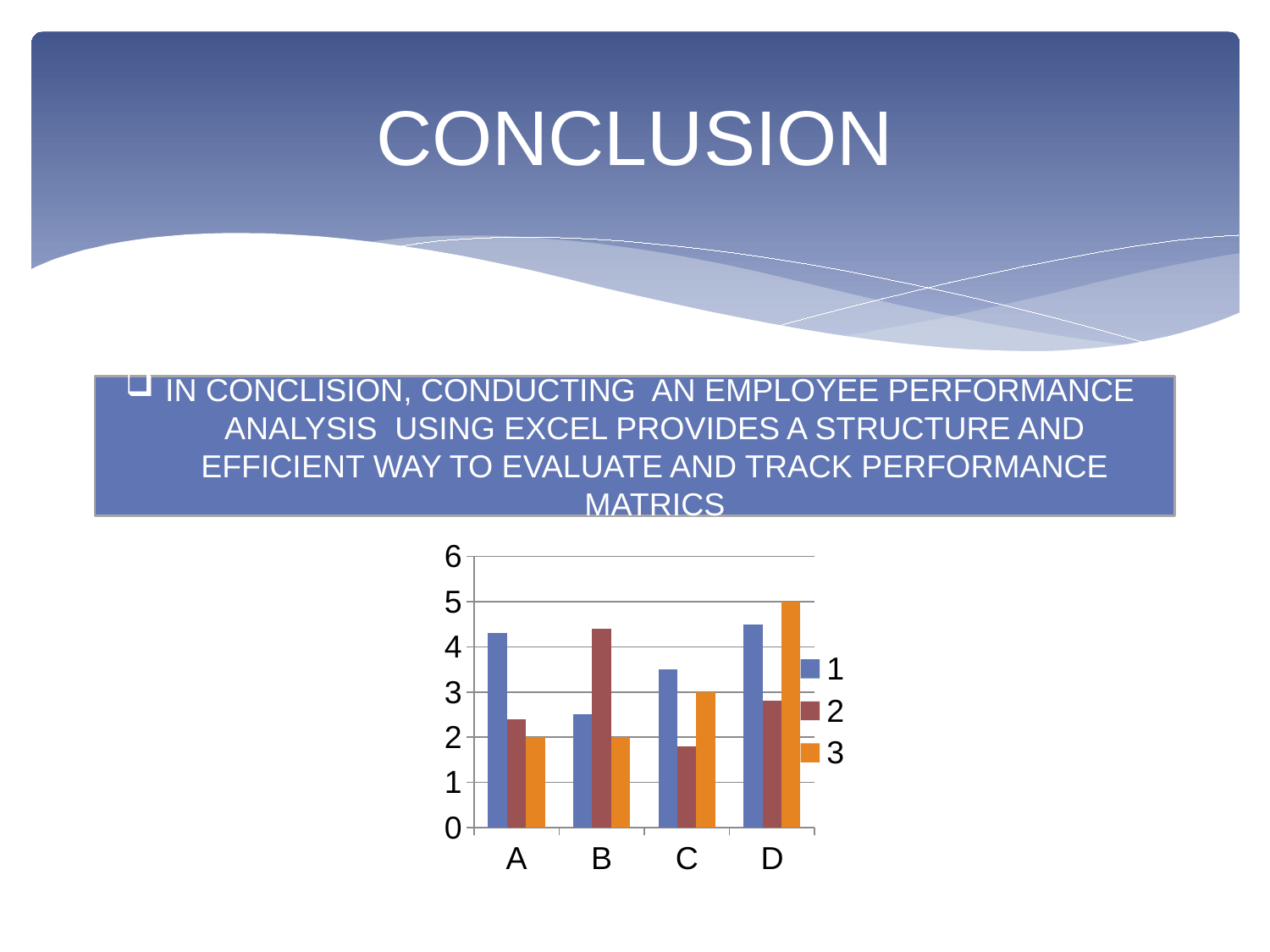

# CONCLUSION
IN CONCLISION, CONDUCTING  AN EMPLOYEE PERFORMANCE  ANALYSIS  USING EXCEL PROVIDES A STRUCTURE AND EFFICIENT WAY TO EVALUATE AND TRACK PERFORMANCE MATRICS

### Chart

| Category | 1 | 2 | 3 |
|---|---|---|---|
| A | 4.3 | 2.4 | 2.0 |
| B | 2.5 | 4.4 | 2.0 |
| C | 3.5 | 1.8 | 3.0 |
| D | 4.5 | 2.8 | 5.0 |